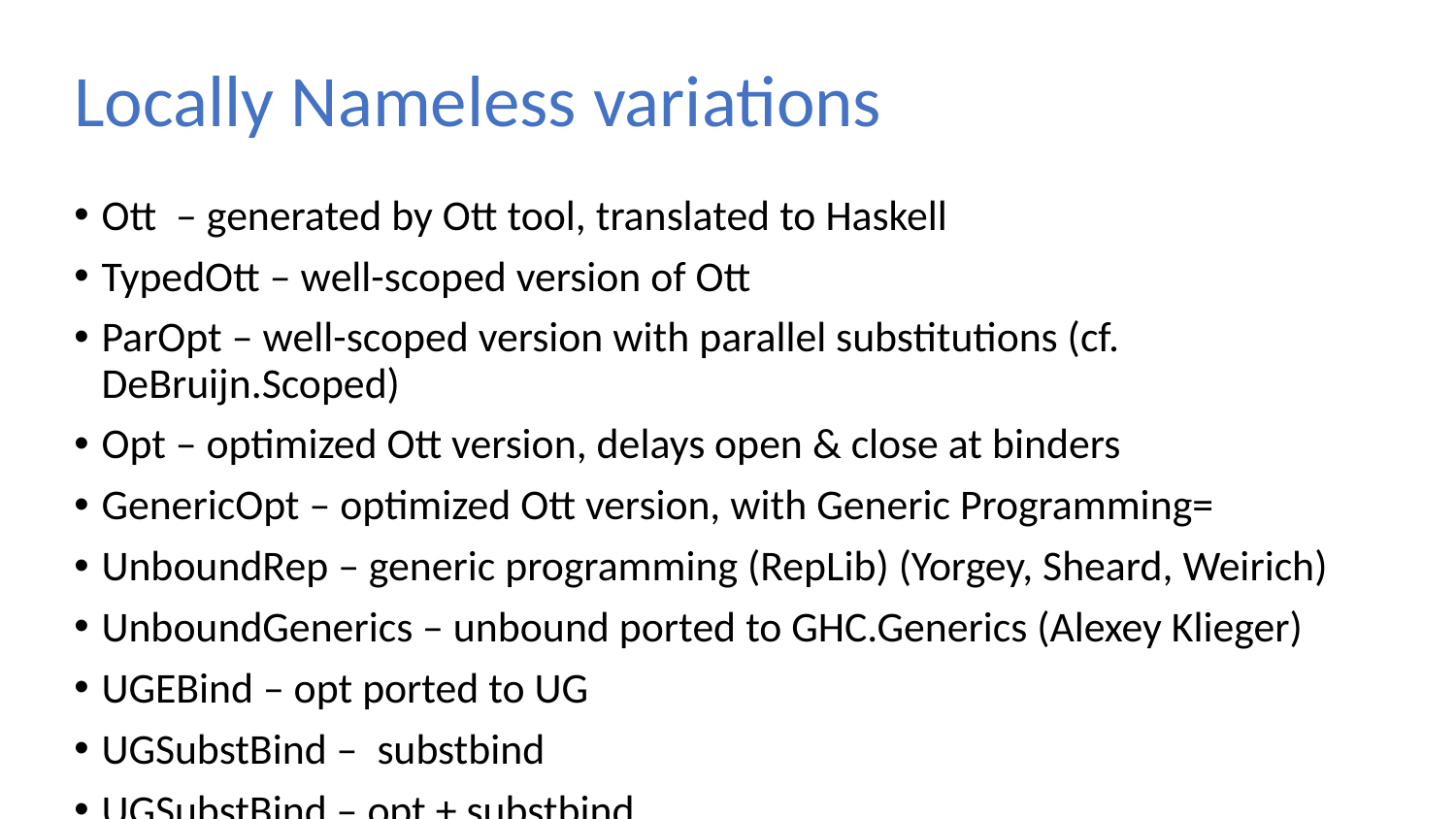

# Locally Nameless variations
Ott  – generated by Ott tool, translated to Haskell
TypedOtt – well-scoped version of Ott
ParOpt – well-scoped version with parallel substitutions (cf. DeBruijn.Scoped)
Opt – optimized Ott version, delays open & close at binders
GenericOpt – optimized Ott version, with Generic Programming=
UnboundRep – generic programming (RepLib) (Yorgey, Sheard, Weirich)
UnboundGenerics – unbound ported to GHC.Generics (Alexey Klieger)
UGEBind – opt ported to UG
UGSubstBind –  substbind
UGSubstBind – opt + substbind